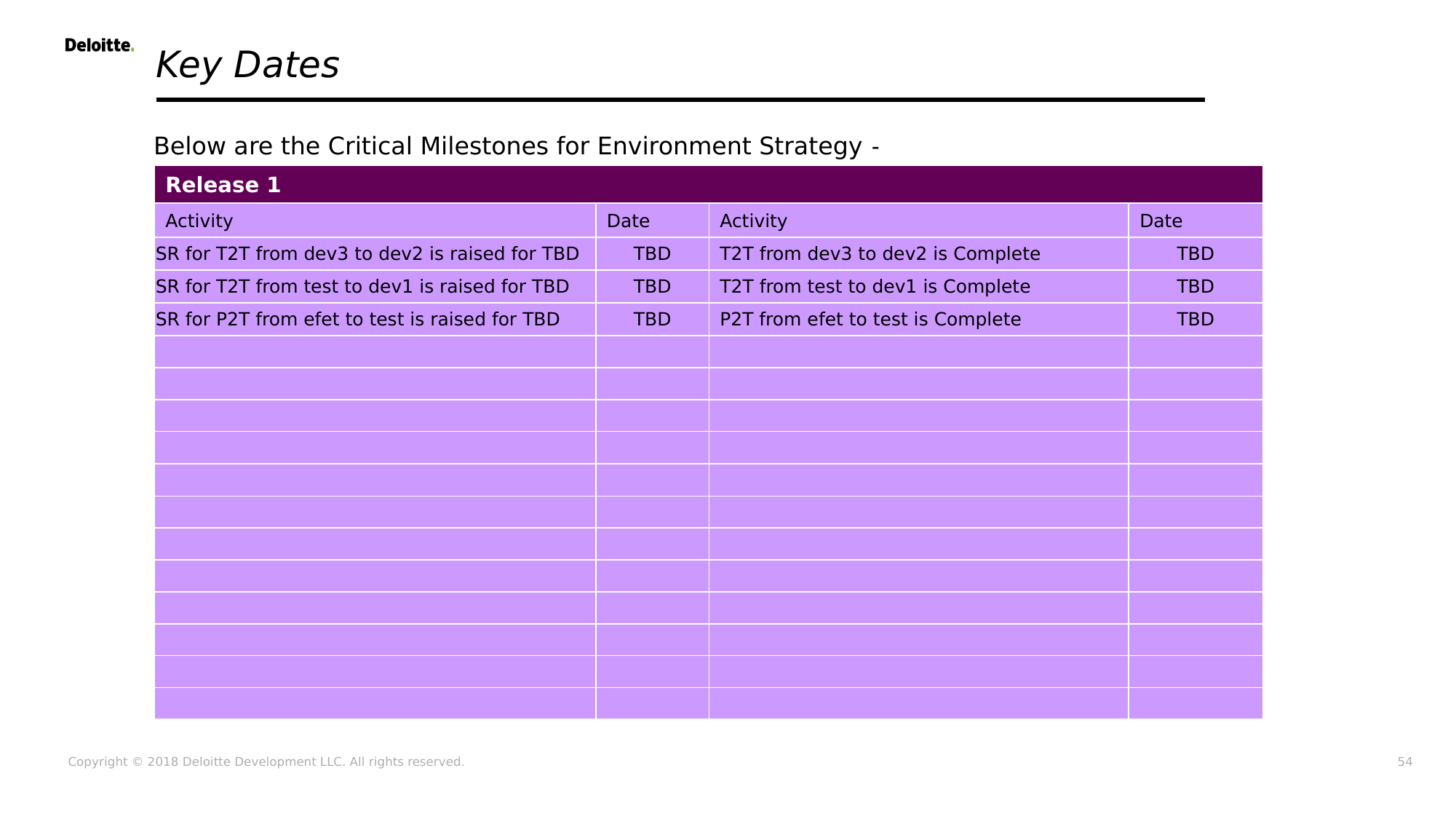

Key Dates
Below are the Critical Milestones for Environment Strategy -
| Release 1 |  |  |  |
| --- | --- | --- | --- |
| Activity | Date | Activity | Date |
| SR for T2T from dev3 to dev2 is raised for TBD | TBD | T2T from dev3 to dev2 is Complete | TBD |
| SR for T2T from test to dev1 is raised for TBD | TBD | T2T from test to dev1 is Complete | TBD |
| SR for P2T from efet to test is raised for TBD | TBD | P2T from efet to test is Complete | TBD |
|  |  |  |  |
|  |  |  |  |
|  |  |  |  |
|  |  |  |  |
|  |  |  |  |
|  |  |  |  |
|  |  |  |  |
|  |  |  |  |
|  |  |  |  |
|  |  |  |  |
|  |  |  |  |
|  |  |  |  |